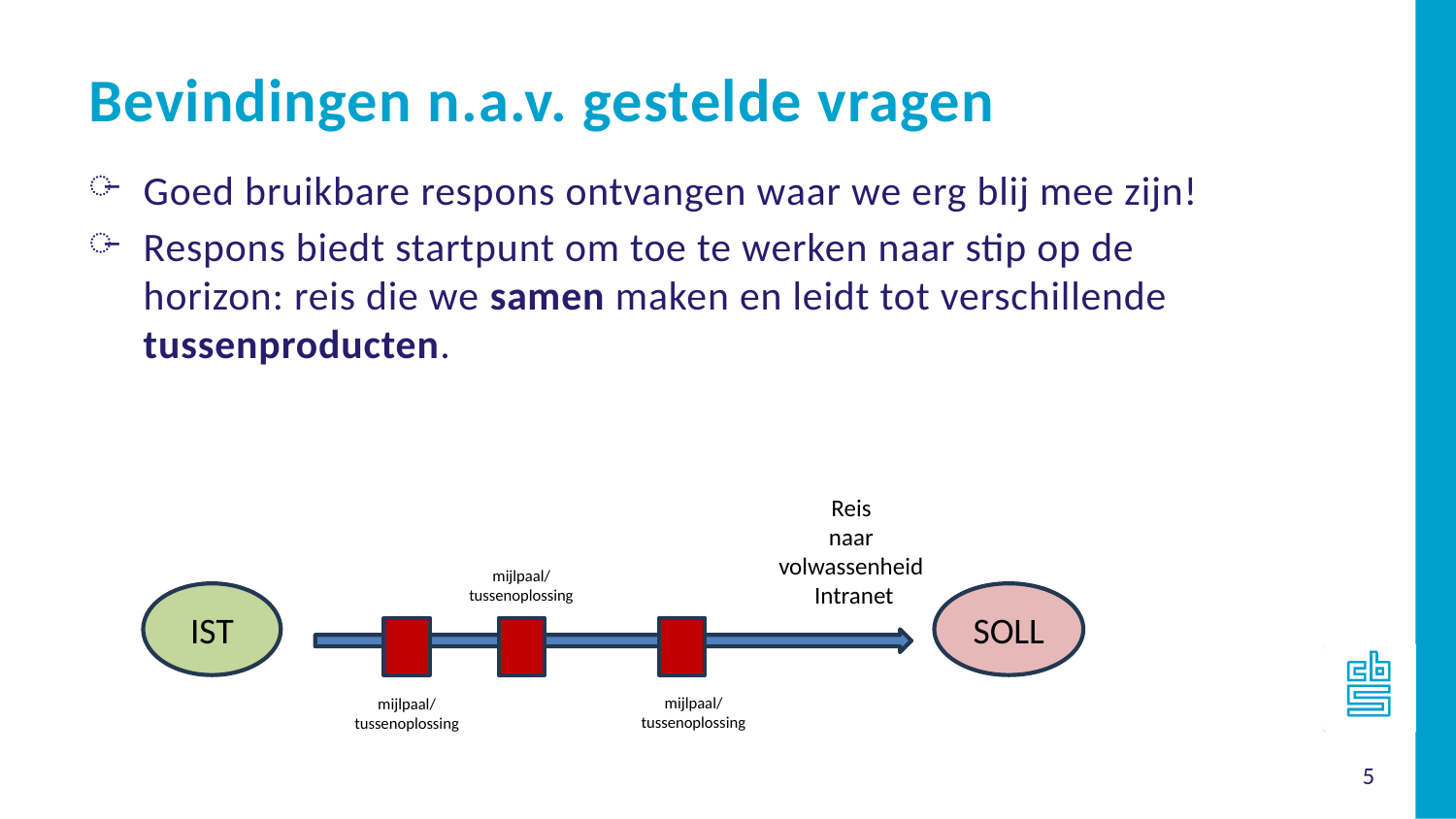

Bevindingen n.a.v. gestelde vragen
Goed bruikbare respons ontvangen waar we erg blij mee zijn!
Respons biedt startpunt om toe te werken naar stip op de horizon: reis die we samen maken en leidt tot verschillende tussenproducten.

Reis
naar
volwassenheid
Intranet
mijlpaal/
tussenoplossing
IST
SOLL

mijlpaal/
tussenoplossing
mijlpaal/
tussenoplossing
5